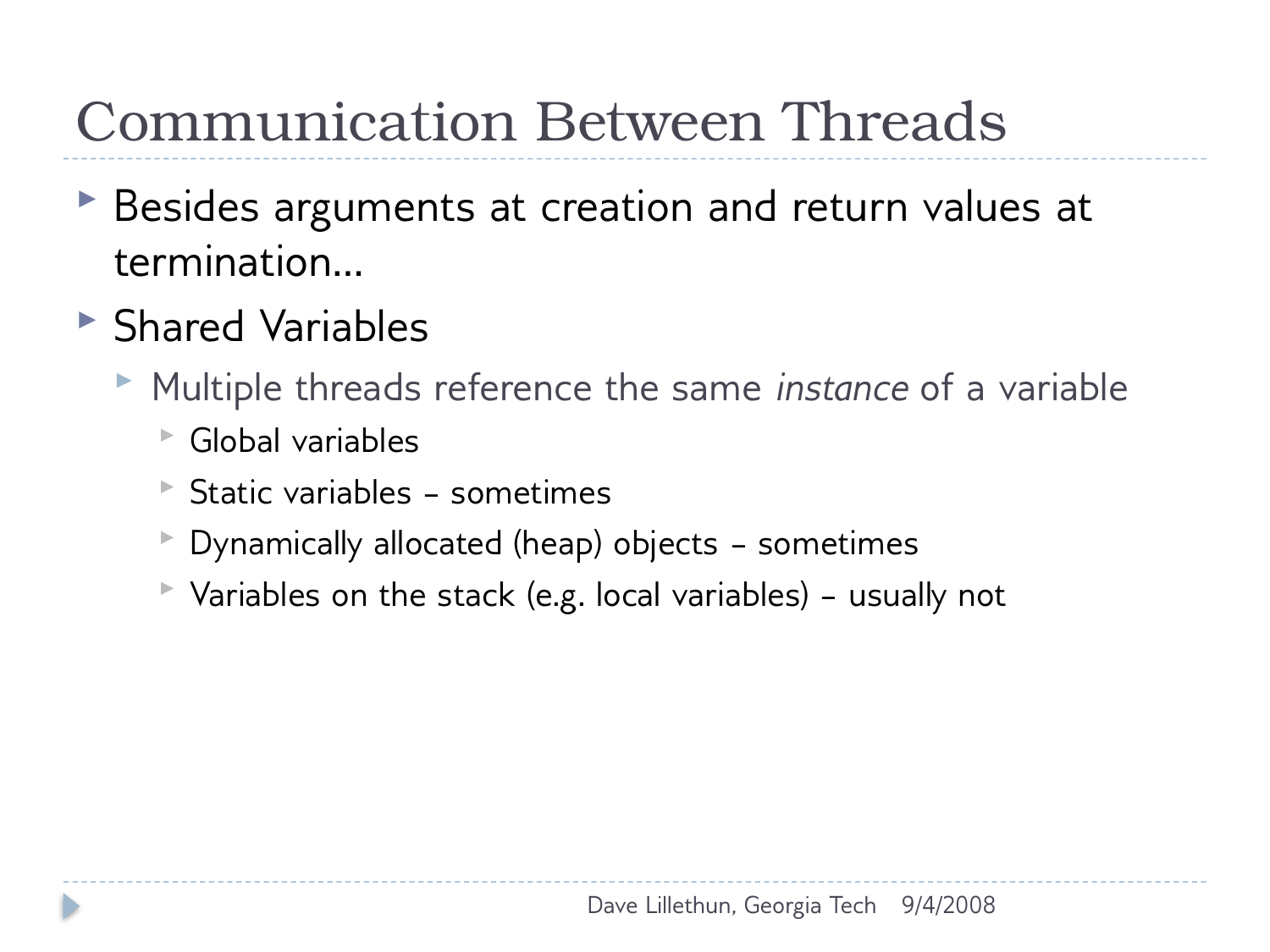

# Communication Between Threads
Besides arguments at creation and return values at termination…
Shared Variables
Multiple threads reference the same instance of a variable
Global variables
Static variables – sometimes
Dynamically allocated (heap) objects – sometimes
Variables on the stack (e.g. local variables) – usually not
Dave Lillethun, Georgia Tech
9/4/2008